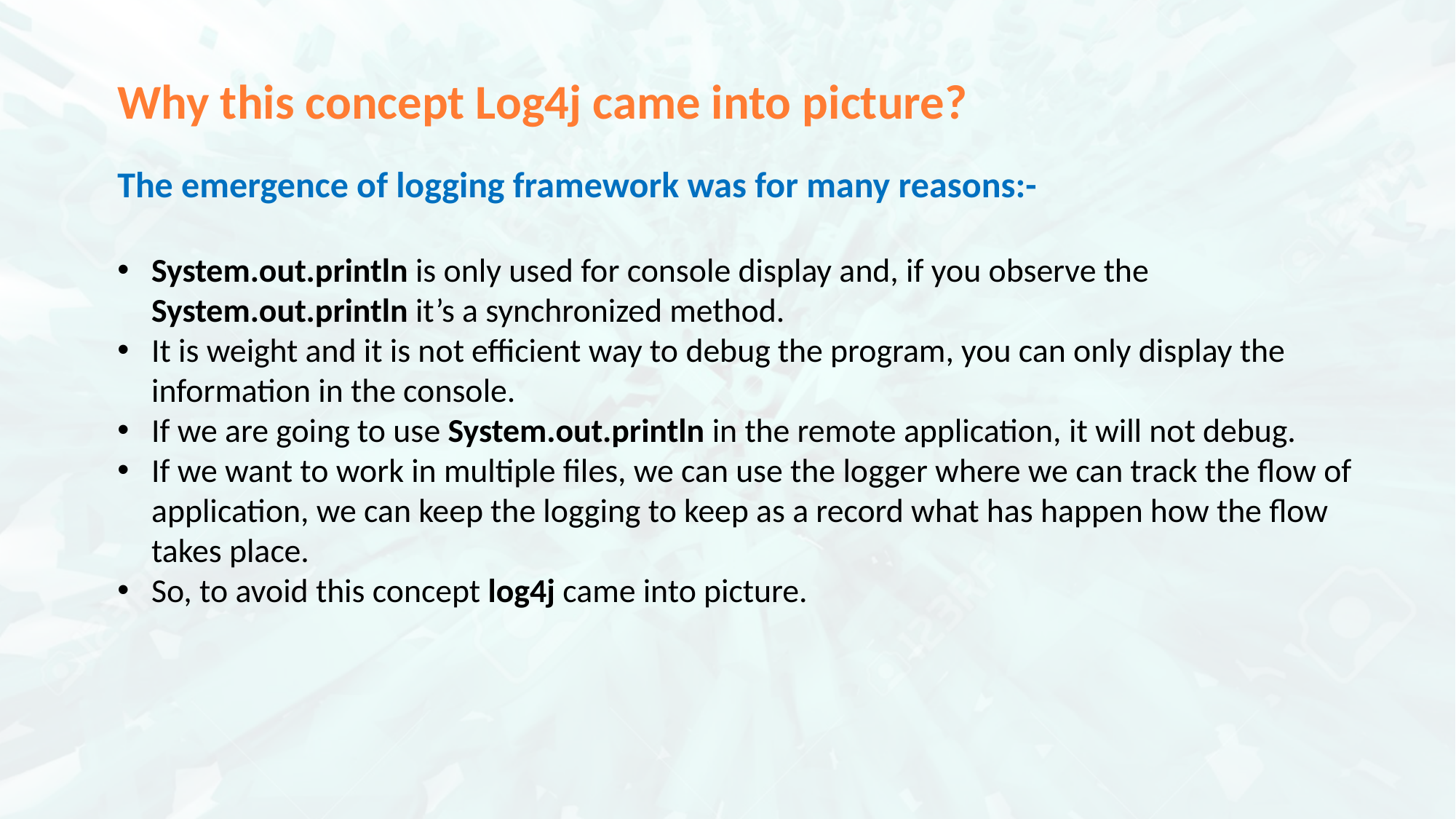

Why this concept Log4j came into picture?

The emergence of logging framework was for many reasons:-

System.out.println is only used for console display and, if you observe the System.out.println it’s a synchronized method.
It is weight and it is not efficient way to debug the program, you can only display the information in the console.
If we are going to use System.out.println in the remote application, it will not debug.
If we want to work in multiple files, we can use the logger where we can track the flow of application, we can keep the logging to keep as a record what has happen how the flow takes place.
So, to avoid this concept log4j came into picture.